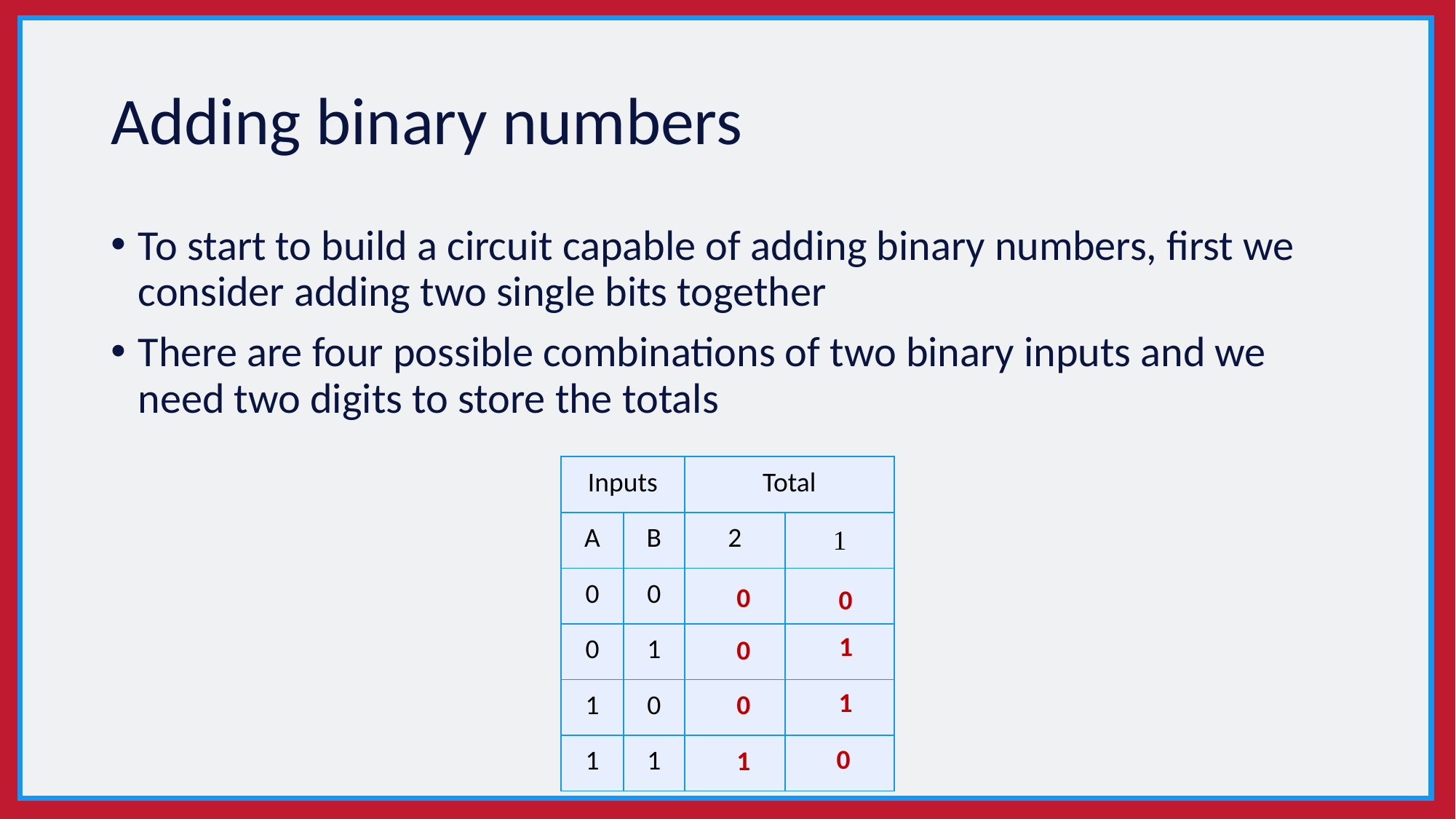

# Adding binary numbers
To start to build a circuit capable of adding binary numbers, first we consider adding two single bits together
There are four possible combinations of two binary inputs and we need two digits to store the totals

| Inputs |  | Total |  |
| --- | --- | --- | --- |
| A | B | 2 | 1 |
| 0 | 0 |  |  |
| 0 | 1 |  |  |
| 1 | 0 |  |  |
| 1 | 1 |  |  |
0
0
1
0
1
0
0
1